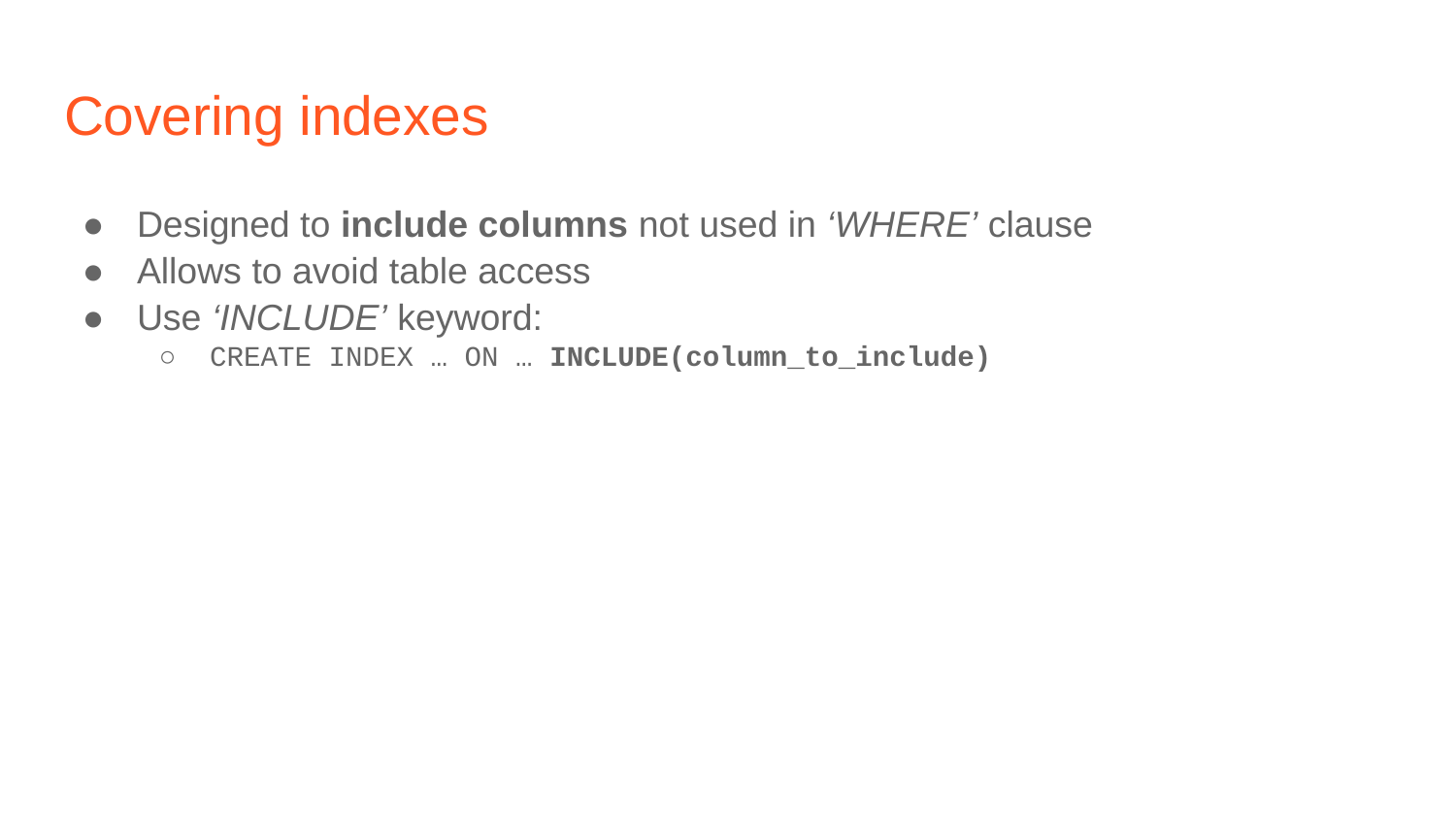

# Covering indexes
Designed to include columns not used in ‘WHERE’ clause
Allows to avoid table access
Use ‘INCLUDE’ keyword:
CREATE INDEX … ON … INCLUDE(column_to_include)